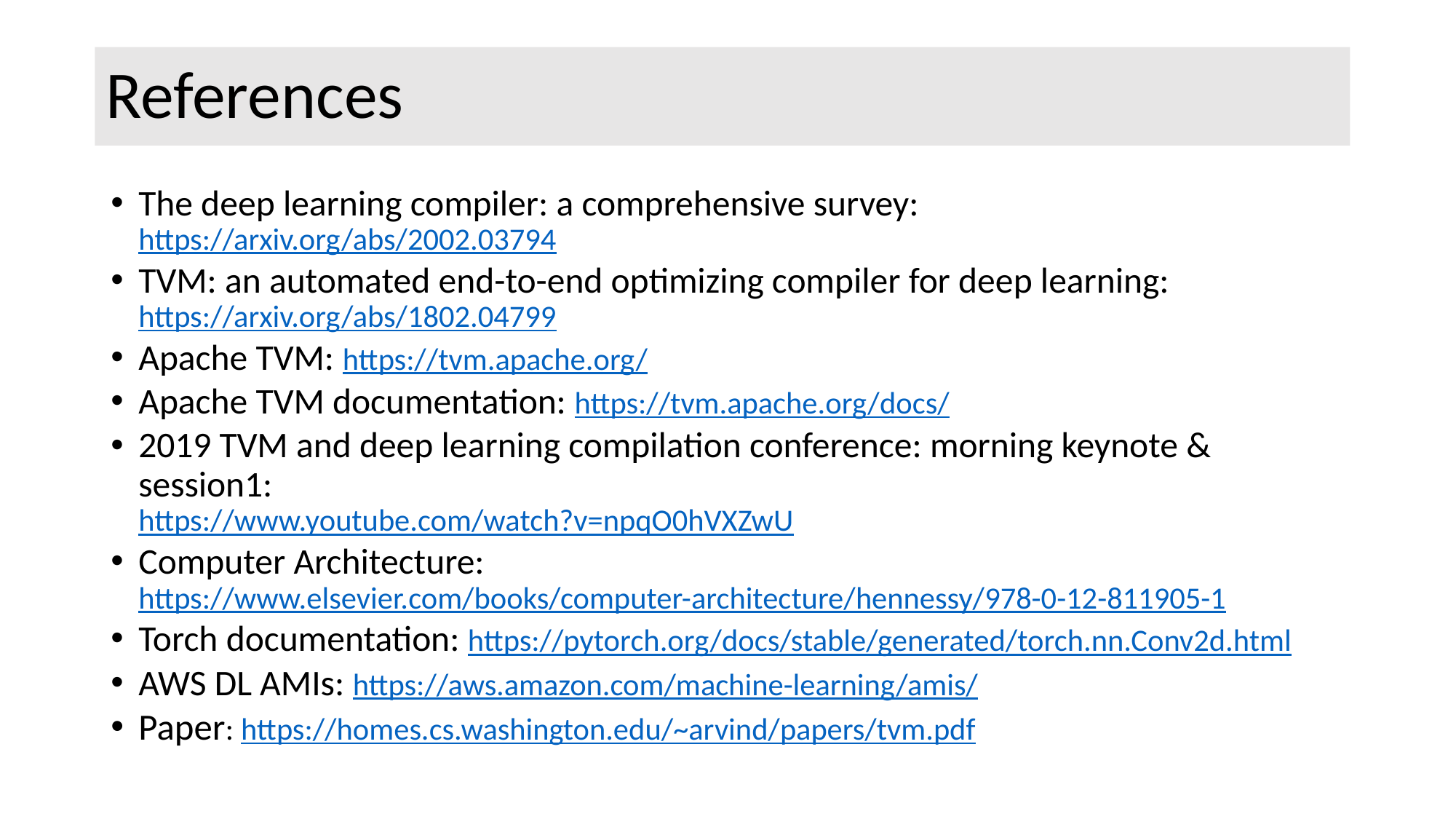

# References
The deep learning compiler: a comprehensive survey: https://arxiv.org/abs/2002.03794
TVM: an automated end-to-end optimizing compiler for deep learning: 
https://arxiv.org/abs/1802.04799
Apache TVM: https://tvm.apache.org/
Apache TVM documentation: https://tvm.apache.org/docs/
2019 TVM and deep learning compilation conference: morning keynote & session1:  
https://www.youtube.com/watch?v=npqO0hVXZwU
Computer Architecture: https://www.elsevier.com/books/computer-architecture/hennessy/978-0-12-811905-1
Torch documentation: https://pytorch.org/docs/stable/generated/torch.nn.Conv2d.html
AWS DL AMIs: https://aws.amazon.com/machine-learning/amis/
Paper: https://homes.cs.washington.edu/~arvind/papers/tvm.pdf